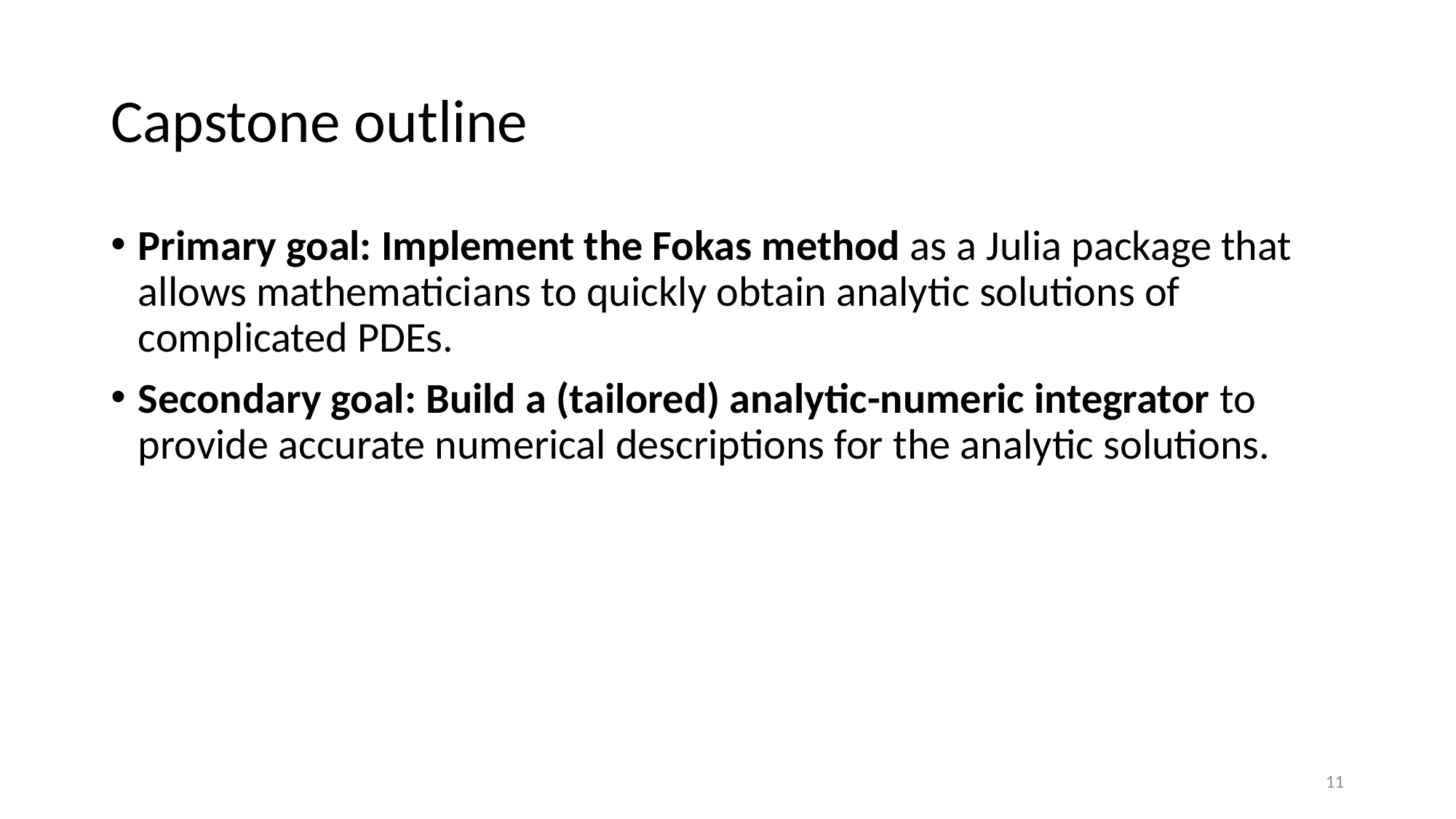

# Capstone outline
Primary goal: Implement the Fokas method as a Julia package that allows mathematicians to quickly obtain analytic solutions of complicated PDEs.
Secondary goal: Build a (tailored) analytic-numeric integrator to provide accurate numerical descriptions for the analytic solutions.
11